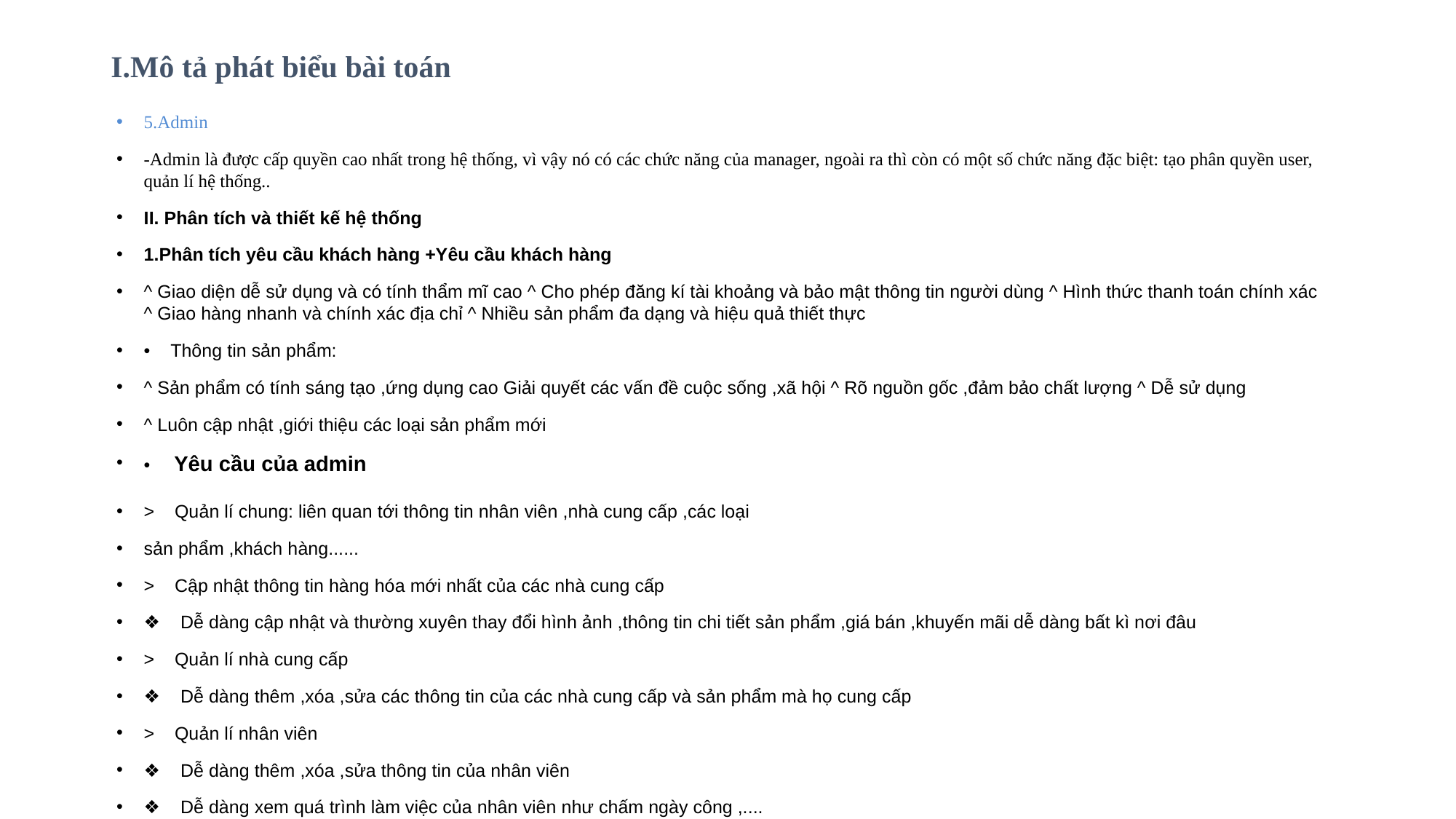

# I.Mô tả phát biểu bài toán
5.Admin
-Admin là được cấp quyền cao nhất trong hệ thống, vì vậy nó có các chức năng của manager, ngoài ra thì còn có một số chức năng đặc biệt: tạo phân quyền user, quản lí hệ thống..
II. Phân tích và thiết kế hệ thống
1.Phân tích yêu cầu khách hàng +Yêu cầu khách hàng
^ Giao diện dễ sử dụng và có tính thẩm mĩ cao ^ Cho phép đăng kí tài khoảng và bảo mật thông tin người dùng ^ Hình thức thanh toán chính xác ^ Giao hàng nhanh và chính xác địa chỉ ^ Nhiều sản phẩm đa dạng và hiệu quả thiết thực
•    Thông tin sản phẩm:
^ Sản phẩm có tính sáng tạo ,ứng dụng cao Giải quyết các vấn đề cuộc sống ,xã hội ^ Rõ nguồn gốc ,đảm bảo chất lượng ^ Dễ sử dụng
^ Luôn cập nhật ,giới thiệu các loại sản phẩm mới
•    Yêu cầu của admin
>    Quản lí chung: liên quan tới thông tin nhân viên ,nhà cung cấp ,các loại
sản phẩm ,khách hàng......
>    Cập nhật thông tin hàng hóa mới nhất của các nhà cung cấp
❖    Dễ dàng cập nhật và thường xuyên thay đổi hình ảnh ,thông tin chi tiết sản phẩm ,giá bán ,khuyến mãi dễ dàng bất kì nơi đâu
>    Quản lí nhà cung cấp
❖    Dễ dàng thêm ,xóa ,sửa các thông tin của các nhà cung cấp và sản phẩm mà họ cung cấp
>    Quản lí nhân viên
❖    Dễ dàng thêm ,xóa ,sửa thông tin của nhân viên
❖    Dễ dàng xem quá trình làm việc của nhân viên như chấm ngày công ,....